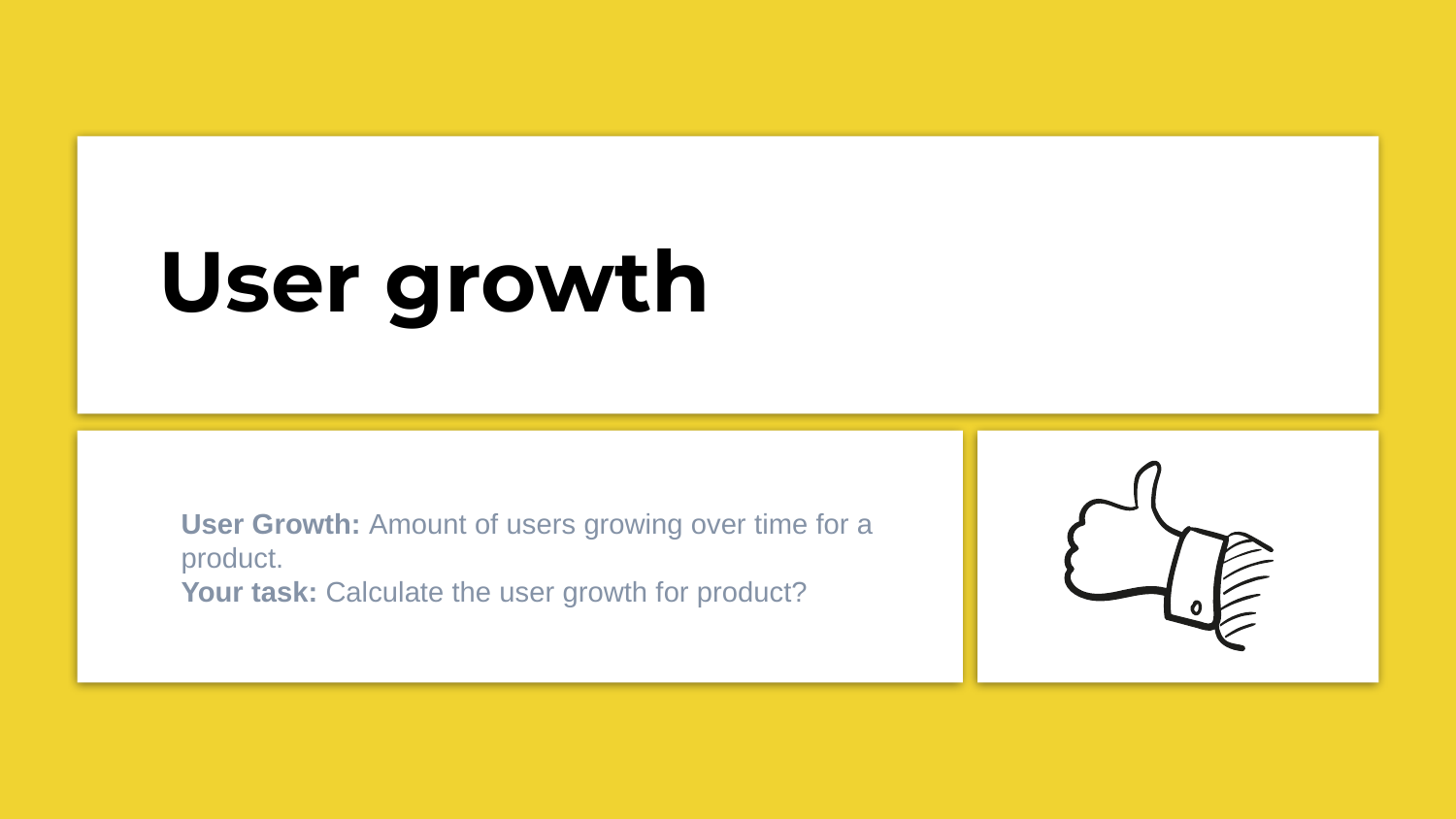

# User growth

User Growth: Amount of users growing over time for a product.
Your task: Calculate the user growth for product?